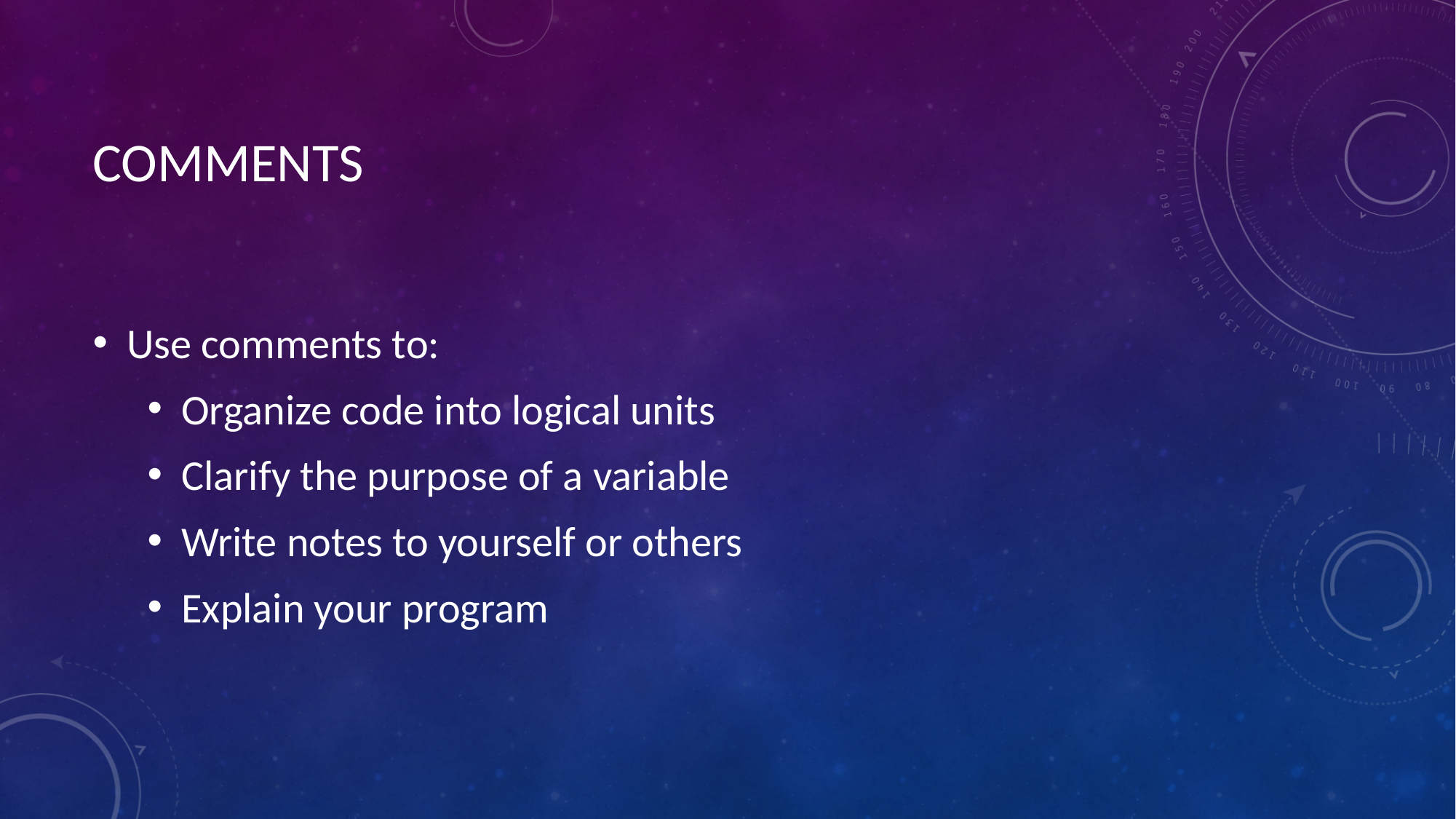

# Comments
Use comments to:
Organize code into logical units
Clarify the purpose of a variable
Write notes to yourself or others
Explain your program